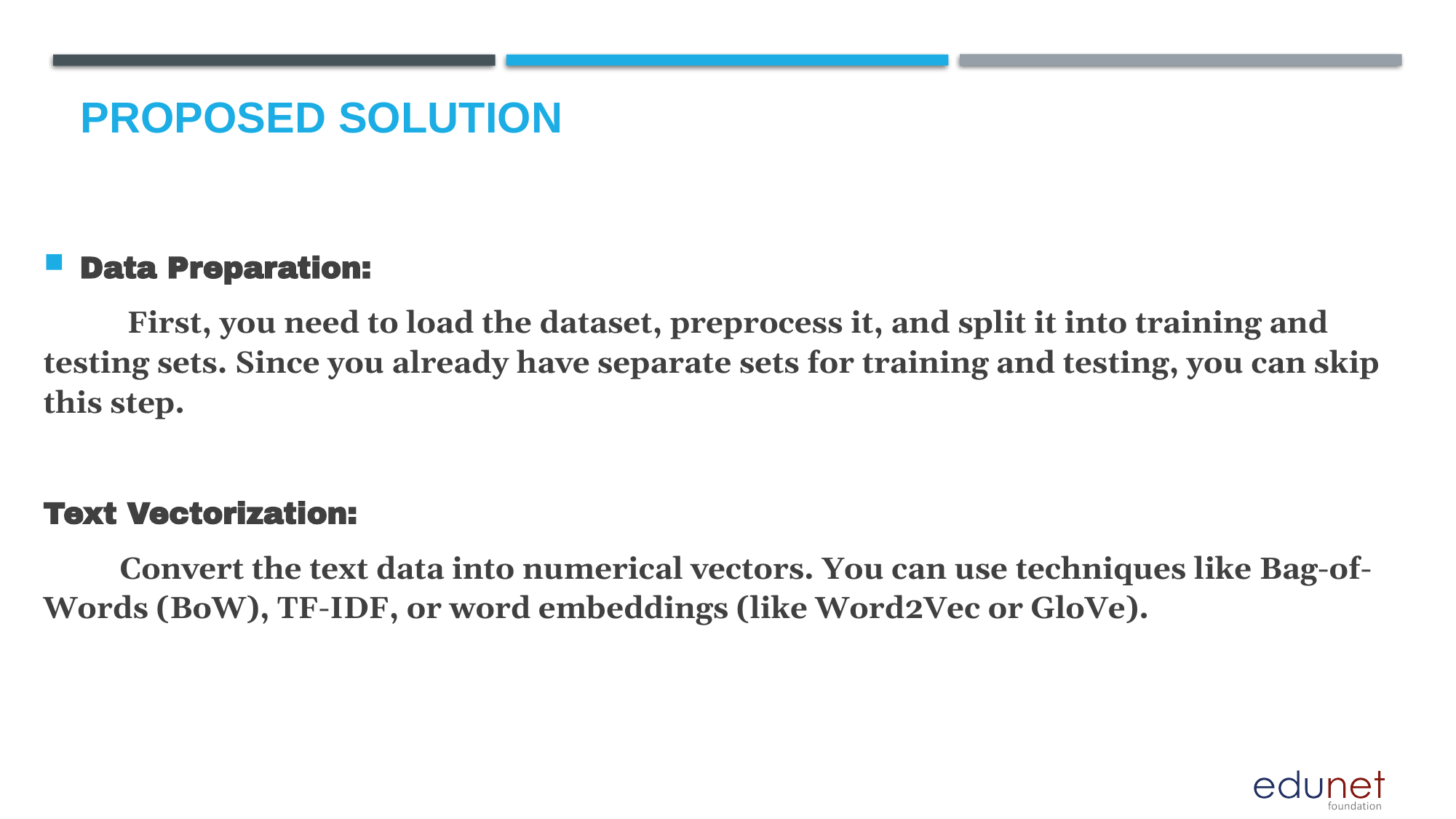

# Proposed solution
Data Preparation:
           First, you need to load the dataset, preprocess it, and split it into training and testing sets. Since you already have separate sets for training and testing, you can skip this step.

Text Vectorization:
          Convert the text data into numerical vectors. You can use techniques like Bag-of-Words (BoW), TF-IDF, or word embeddings (like Word2Vec or GloVe).